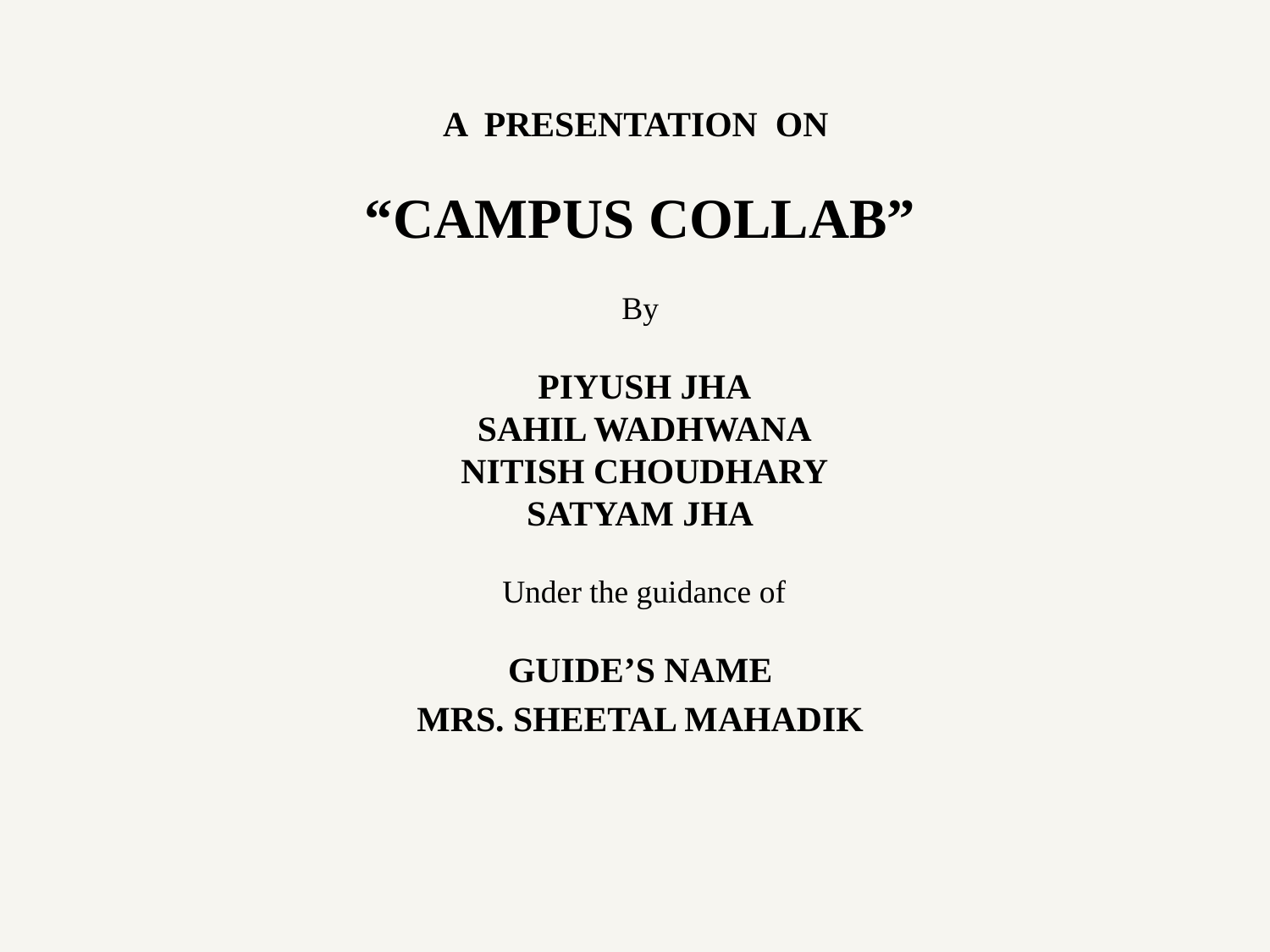

A  PRESENTATION  ON

“CAMPUS COLLAB”

By

 PIYUSH JHA
 SAHIL WADHWANA
 NITISH CHOUDHARY
SATYAM JHA

  Under the guidance of

 GUIDE’S NAME
MRS. SHEETAL MAHADIK